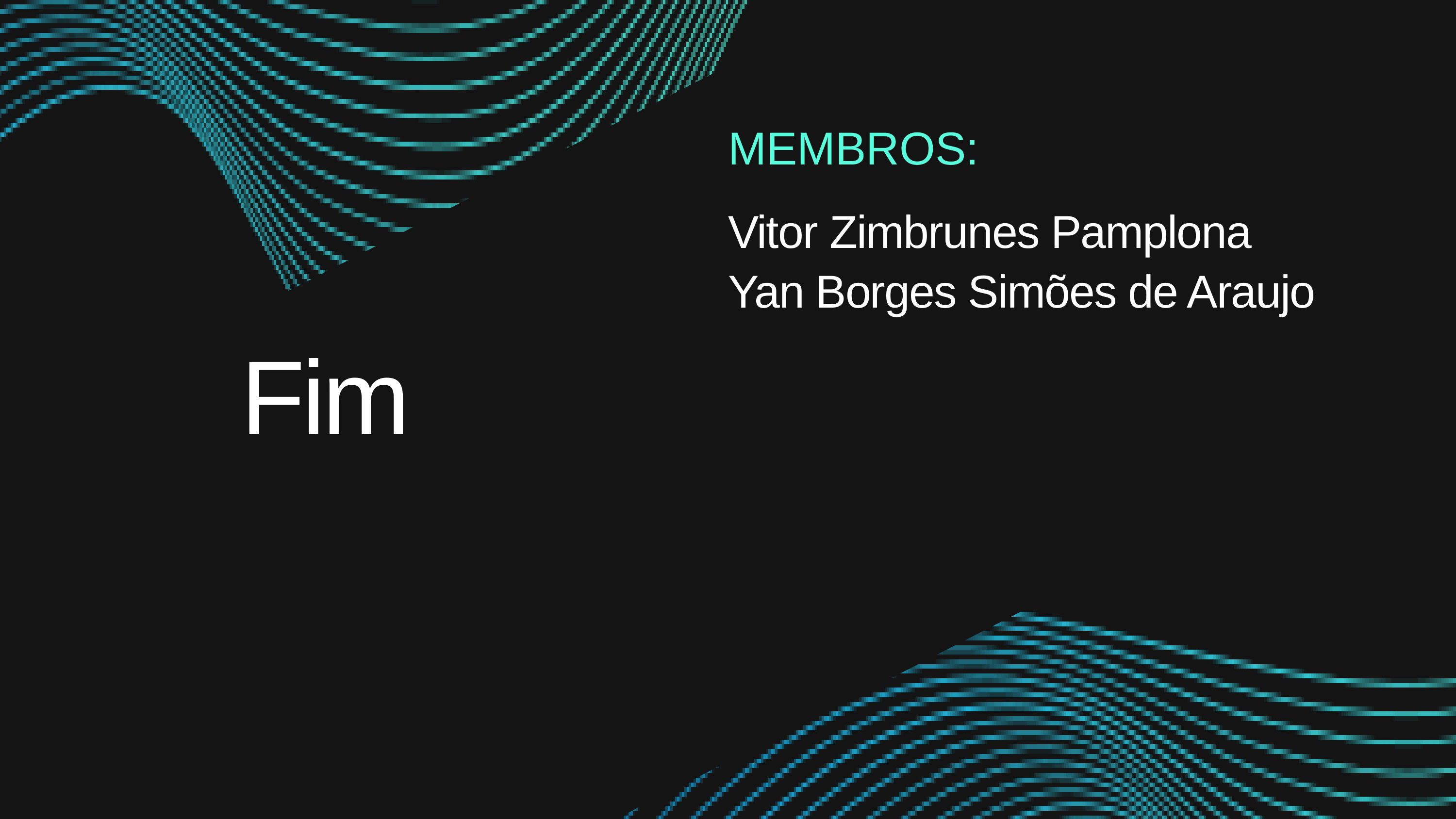

MEMBROS:
Vitor Zimbrunes Pamplona
Yan Borges Simões de Araujo
Fim